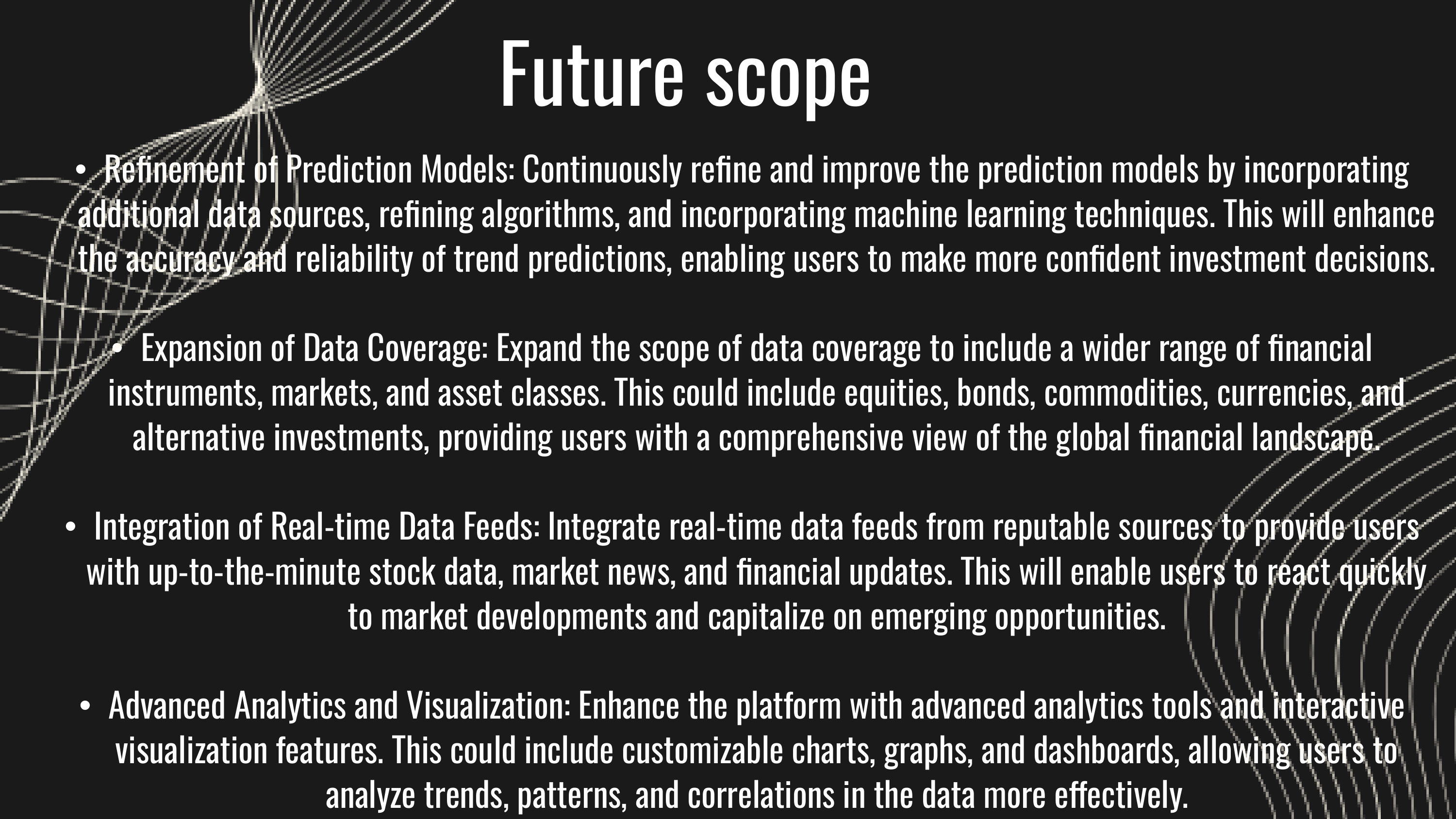

Future scope
Refinement of Prediction Models: Continuously refine and improve the prediction models by incorporating additional data sources, refining algorithms, and incorporating machine learning techniques. This will enhance the accuracy and reliability of trend predictions, enabling users to make more confident investment decisions.

Expansion of Data Coverage: Expand the scope of data coverage to include a wider range of financial instruments, markets, and asset classes. This could include equities, bonds, commodities, currencies, and alternative investments, providing users with a comprehensive view of the global financial landscape.

Integration of Real-time Data Feeds: Integrate real-time data feeds from reputable sources to provide users with up-to-the-minute stock data, market news, and financial updates. This will enable users to react quickly to market developments and capitalize on emerging opportunities.

Advanced Analytics and Visualization: Enhance the platform with advanced analytics tools and interactive visualization features. This could include customizable charts, graphs, and dashboards, allowing users to analyze trends, patterns, and correlations in the data more effectively.